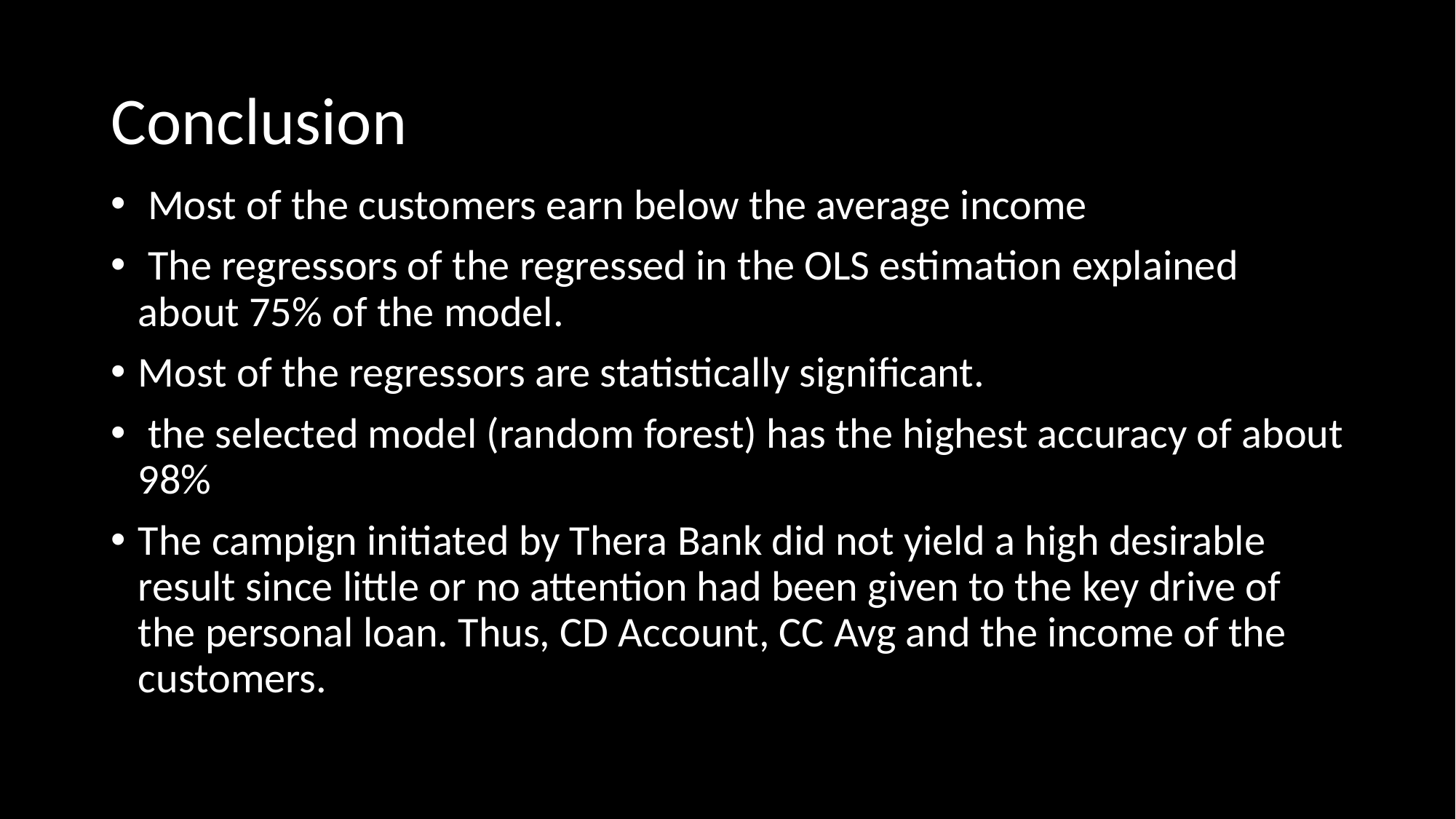

# Conclusion
 Most of the customers earn below the average income
 The regressors of the regressed in the OLS estimation explained about 75% of the model.
Most of the regressors are statistically significant.
 the selected model (random forest) has the highest accuracy of about 98%
The campign initiated by Thera Bank did not yield a high desirable result since little or no attention had been given to the key drive of the personal loan. Thus, CD Account, CC Avg and the income of the customers.